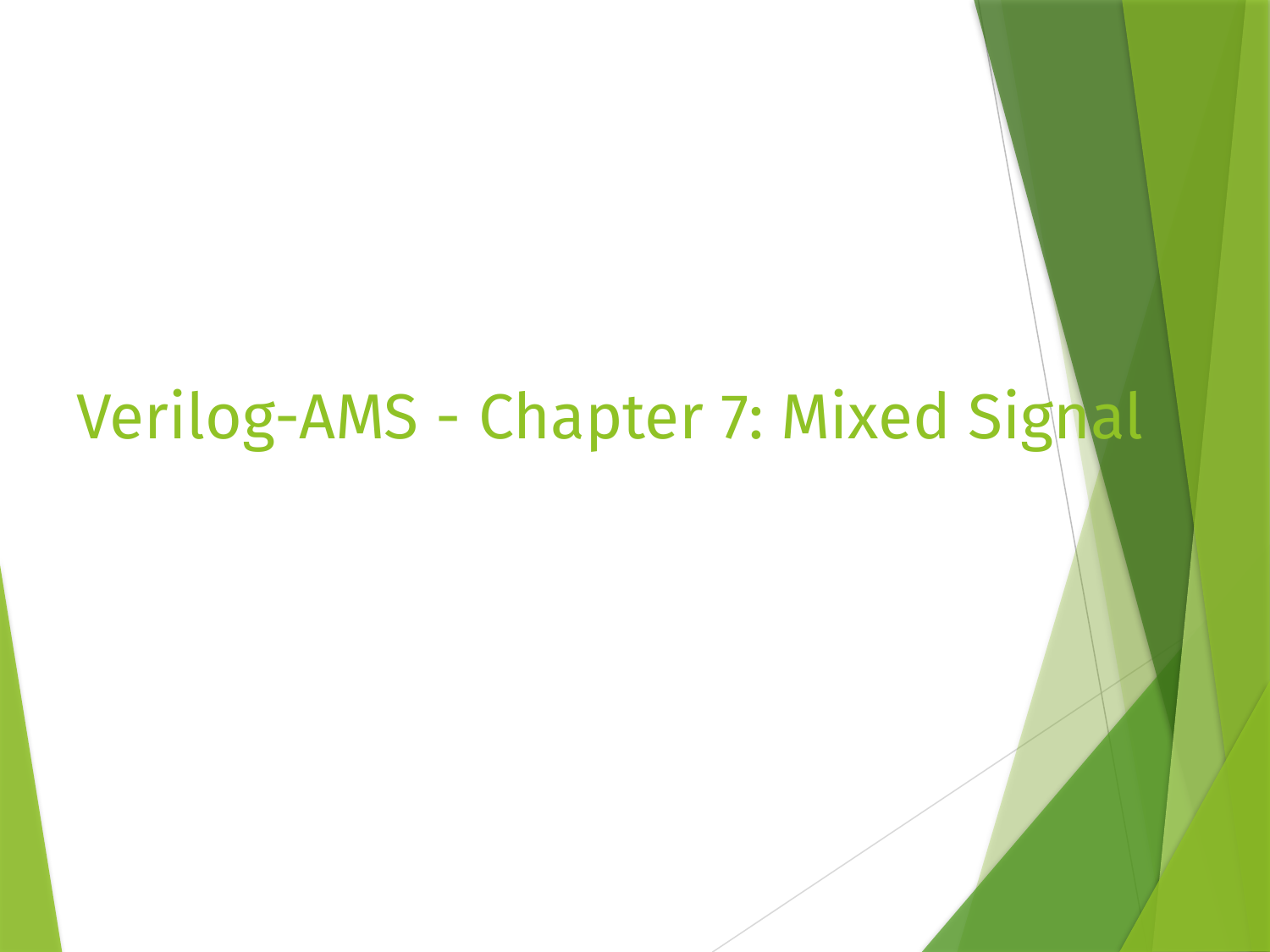

# Verilog-AMS - Chapter 7: Mixed Signal